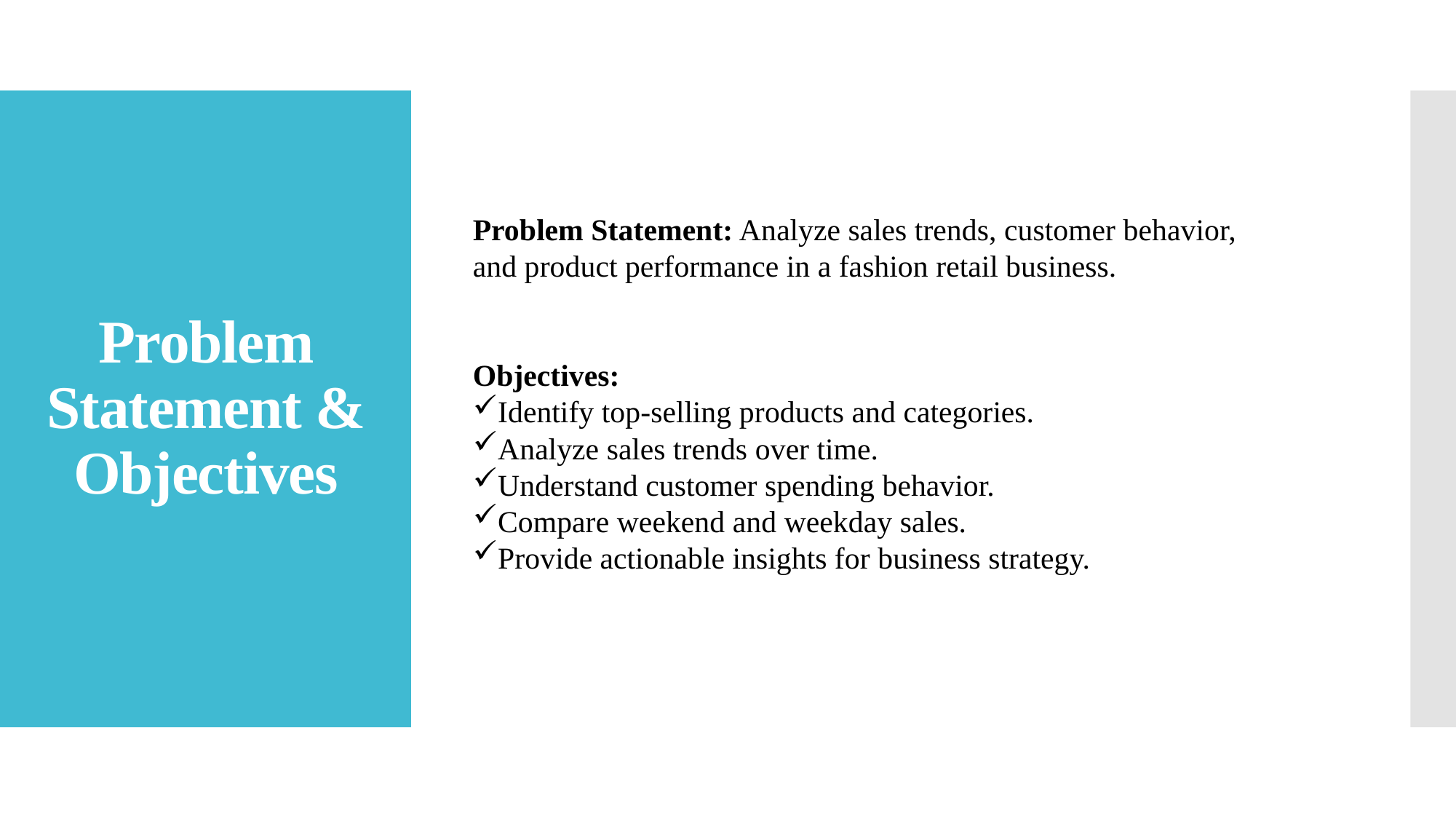

# Problem Statement & Objectives
Problem Statement: Analyze sales trends, customer behavior, and product performance in a fashion retail business.

Objectives:
Identify top-selling products and categories.
Analyze sales trends over time.
Understand customer spending behavior.
Compare weekend and weekday sales.
Provide actionable insights for business strategy.